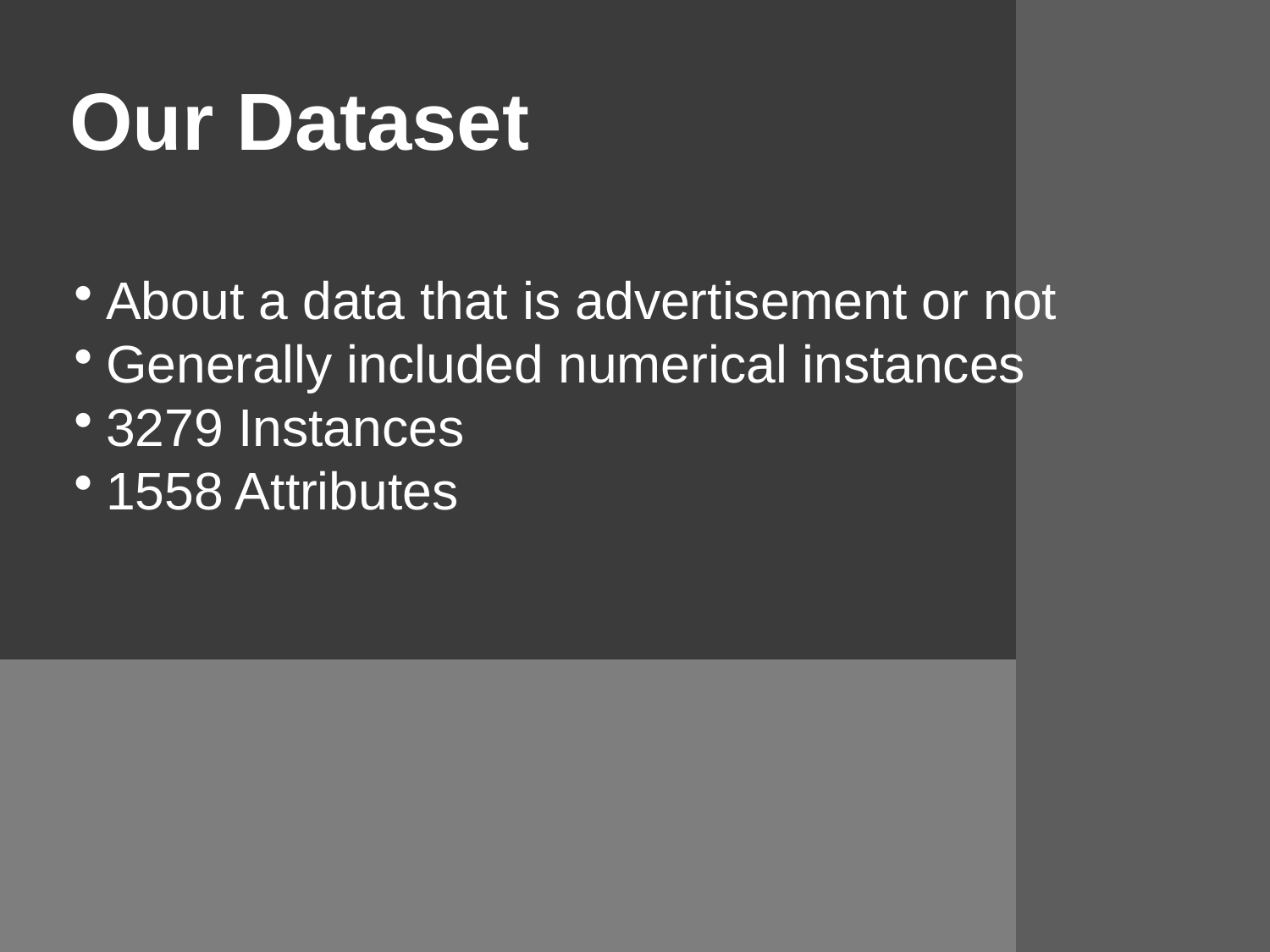

Our Dataset

About a data that is advertisement or not
Generally included numerical instances
3279 Instances
1558 Attributes